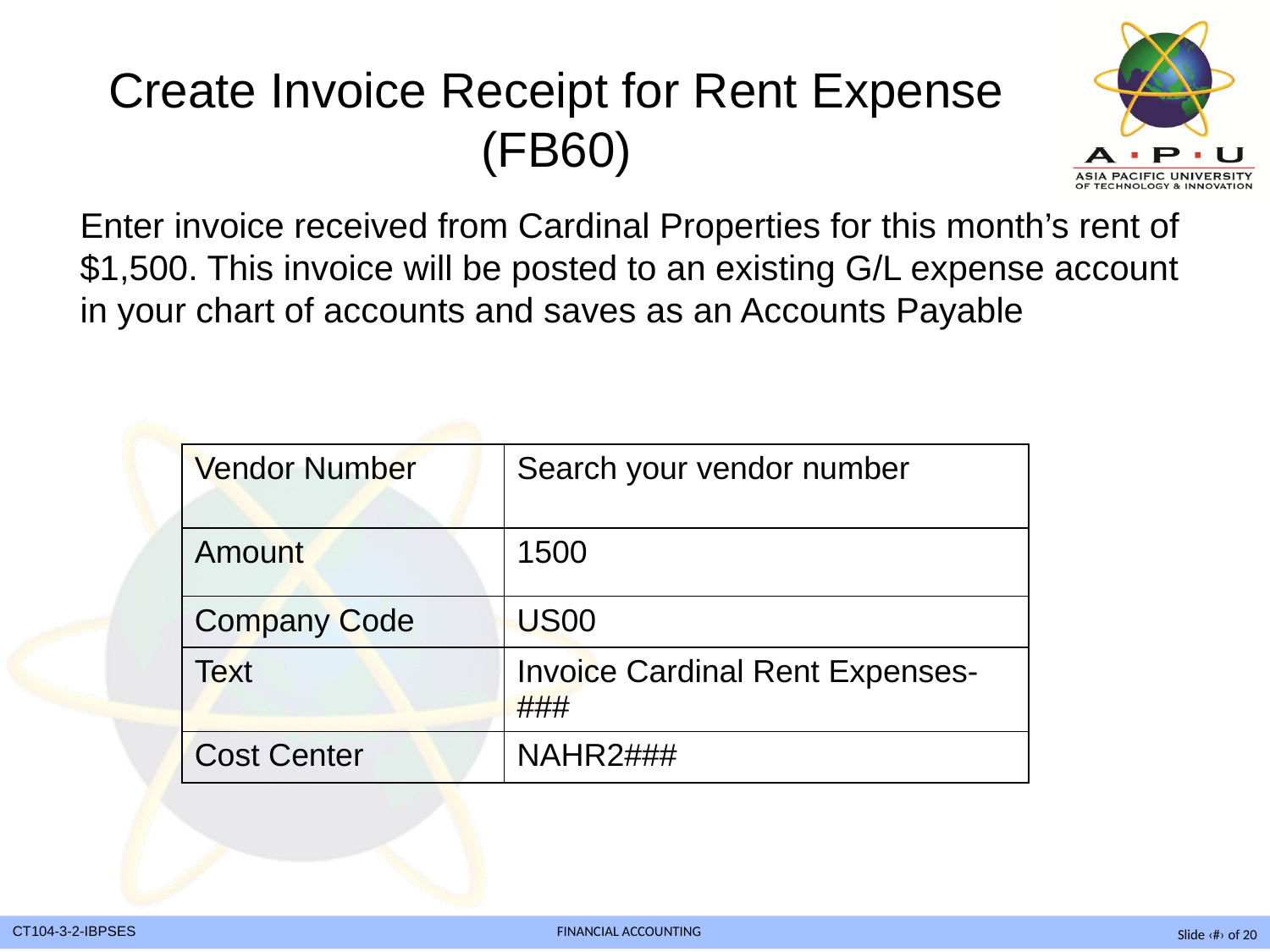

# Create Invoice Receipt for Rent Expense (FB60)
Enter invoice received from Cardinal Properties for this month’s rent of $1,500. This invoice will be posted to an existing G/L expense account in your chart of accounts and saves as an Accounts Payable

| Vendor Number | Search your vendor number |
| --- | --- |
| Amount | 1500 |
| Company Code | US00 |
| Text | Invoice Cardinal Rent Expenses-### |
| Cost Center | NAHR2### |
Slide ‹#› of 20